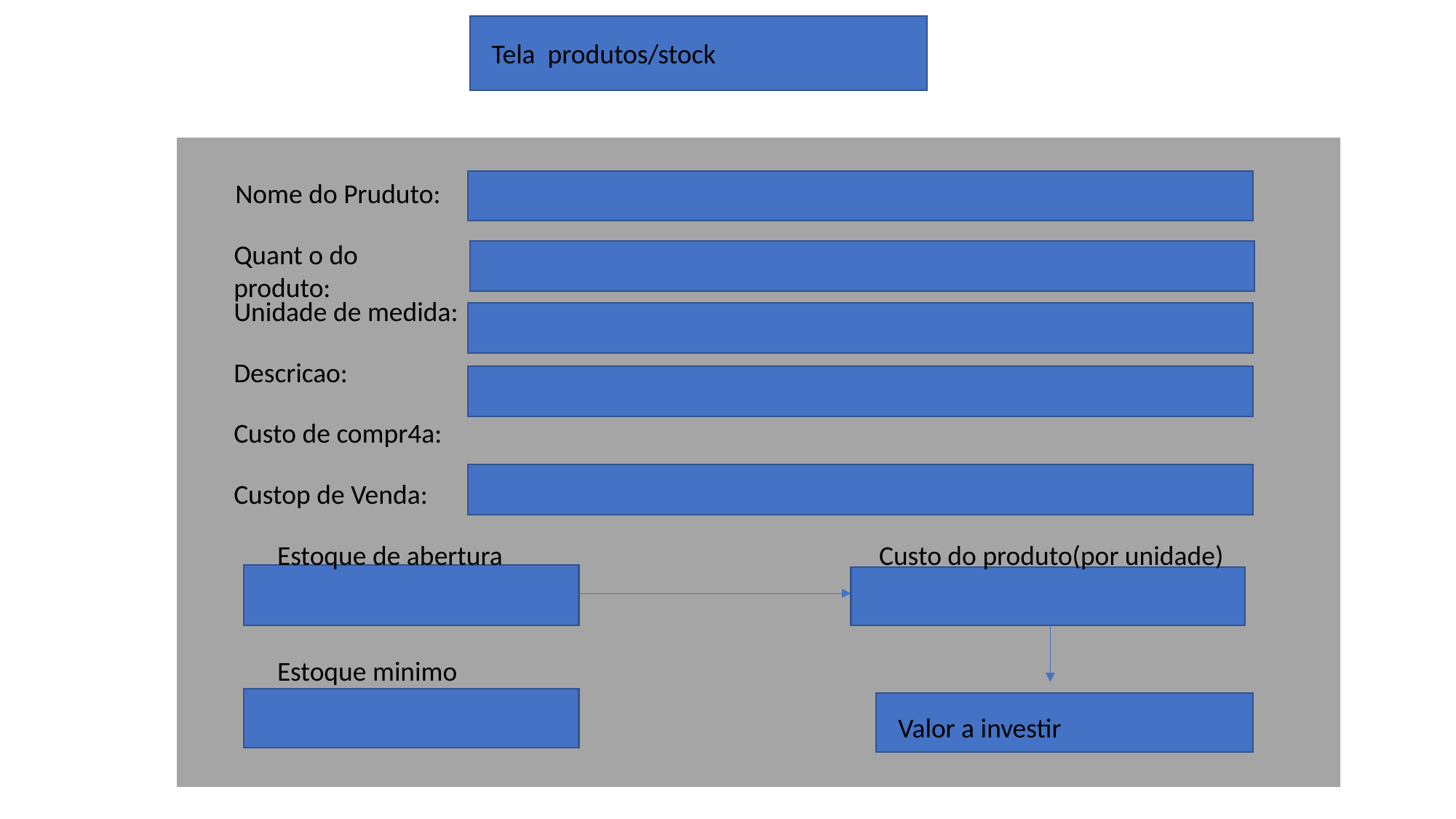

Tela  produtos/stock

Nome do Pruduto:

Quant o do produto:

Unidade de medida:

Descricao:

Custo de compr4a:

Custop de Venda:
Estoque de abertura
Custo do produto(por unidade)

Estoque minimo

Valor a investir